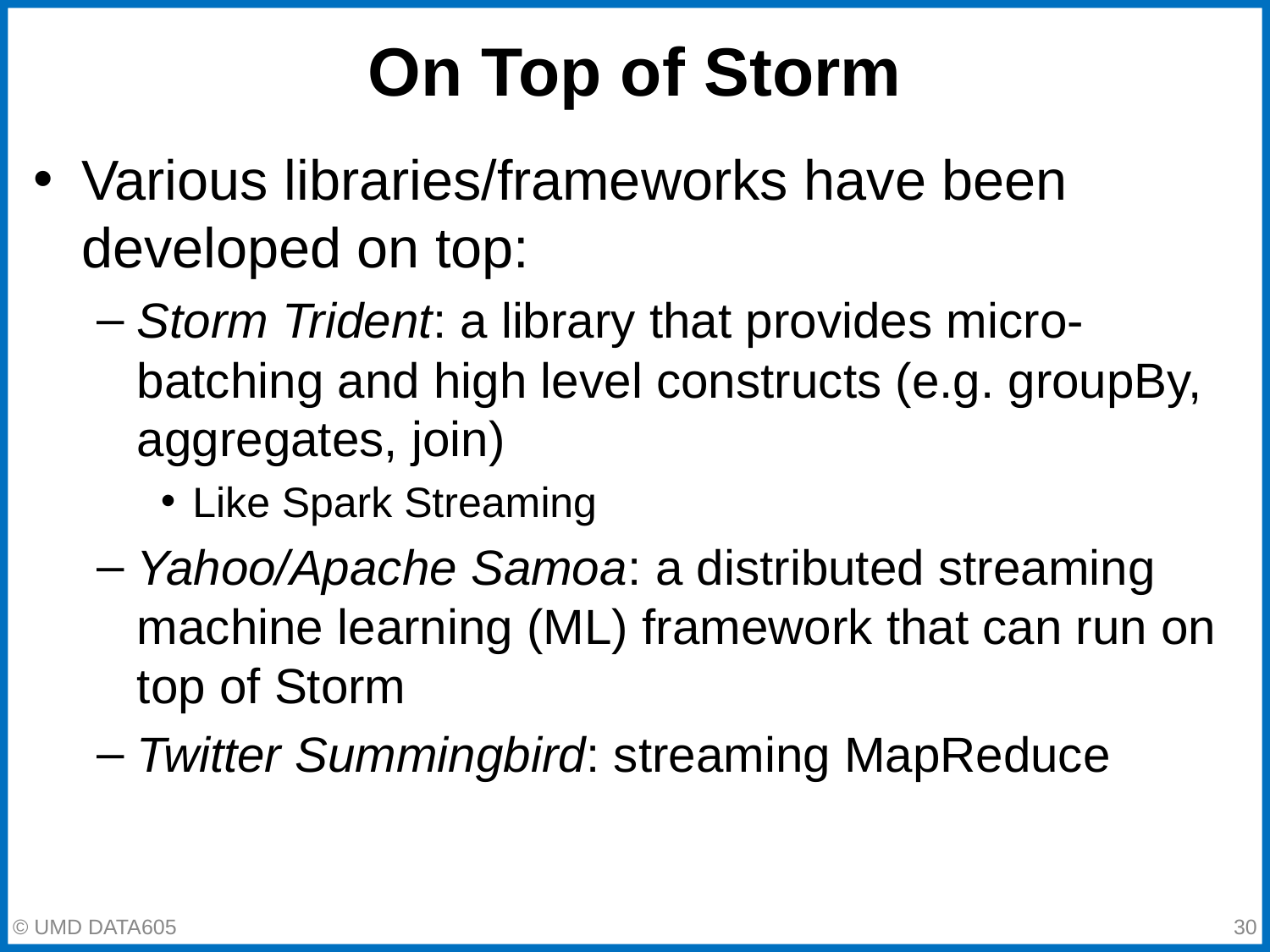

# On Top of Storm
Various libraries/frameworks have been developed on top:
Storm Trident: a library that provides micro-batching and high level constructs (e.g. groupBy, aggregates, join)
Like Spark Streaming
Yahoo/Apache Samoa: a distributed streaming machine learning (ML) framework that can run on top of Storm
Twitter Summingbird: streaming MapReduce

30